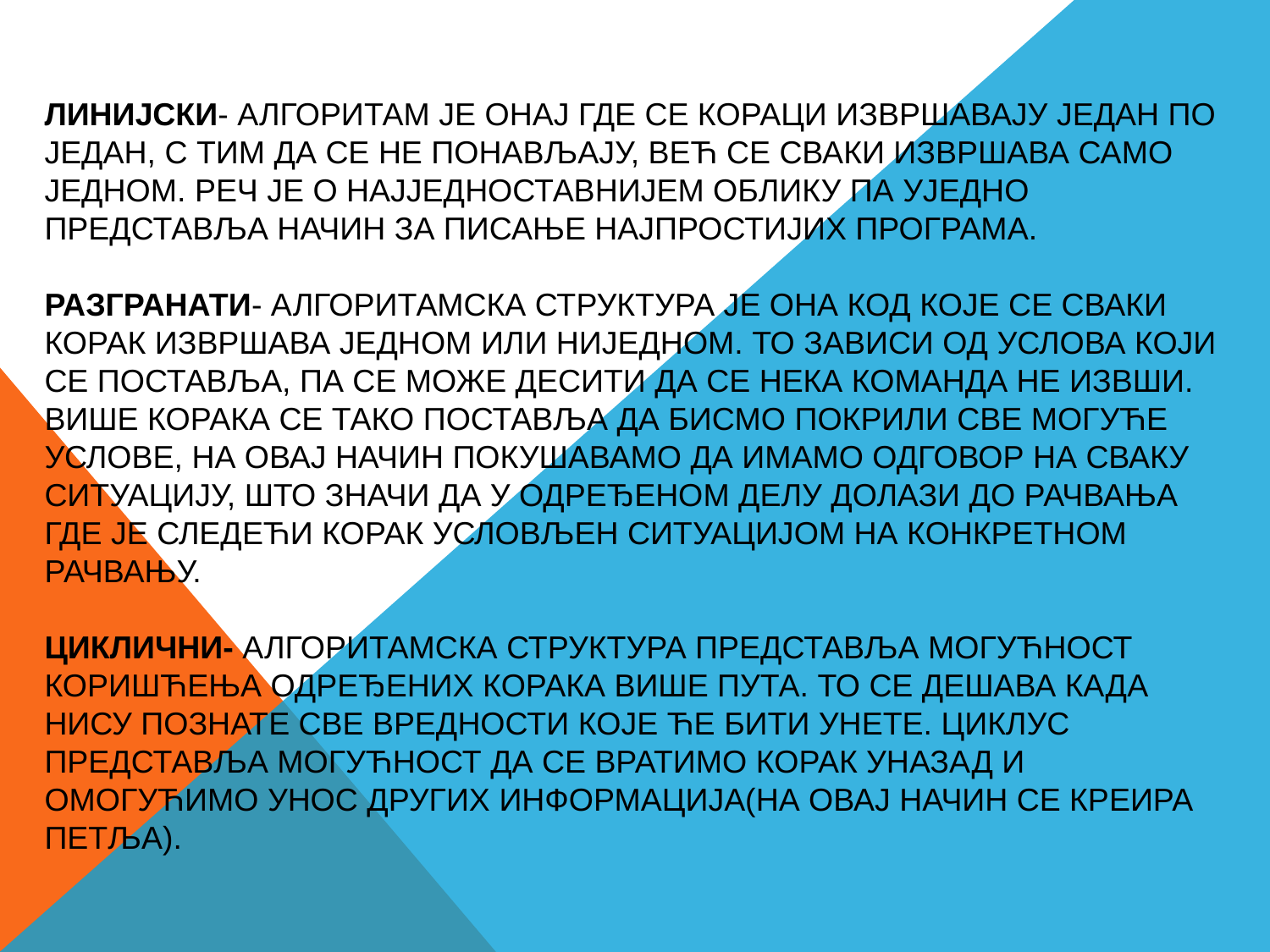

# Линијски- алгоритам је онај где се кораци извршавају један по један, с тим да се не понављају, већ се сваки извршава само једном. Реч је о најједноставнијем облику па уједно представља начин за писање најпростијих програма. Разгранати- алгоритамска структура је она код које се сваки корак извршава једном или ниједном. То зависи од услова који се поставља, па се може десити да се нека команда не извши. Више корака се тако поставља да бисмо покрили све могуће услове, на овај начин покушавамо да имамо одговор на сваку ситуацију, што значи да у одређеном делу долази до рачвања где је следећи корак условљен ситуацијом на конкретном рачвању. Циклични- алгоритамска структура представља могућност коришћења одређених корака више пута. То се дешава када нису познате све вредности које ће бити унете. циклус представља могућност да се вратимо корак уназад и омогућимо унос других информација(на овај начин се креира петља).